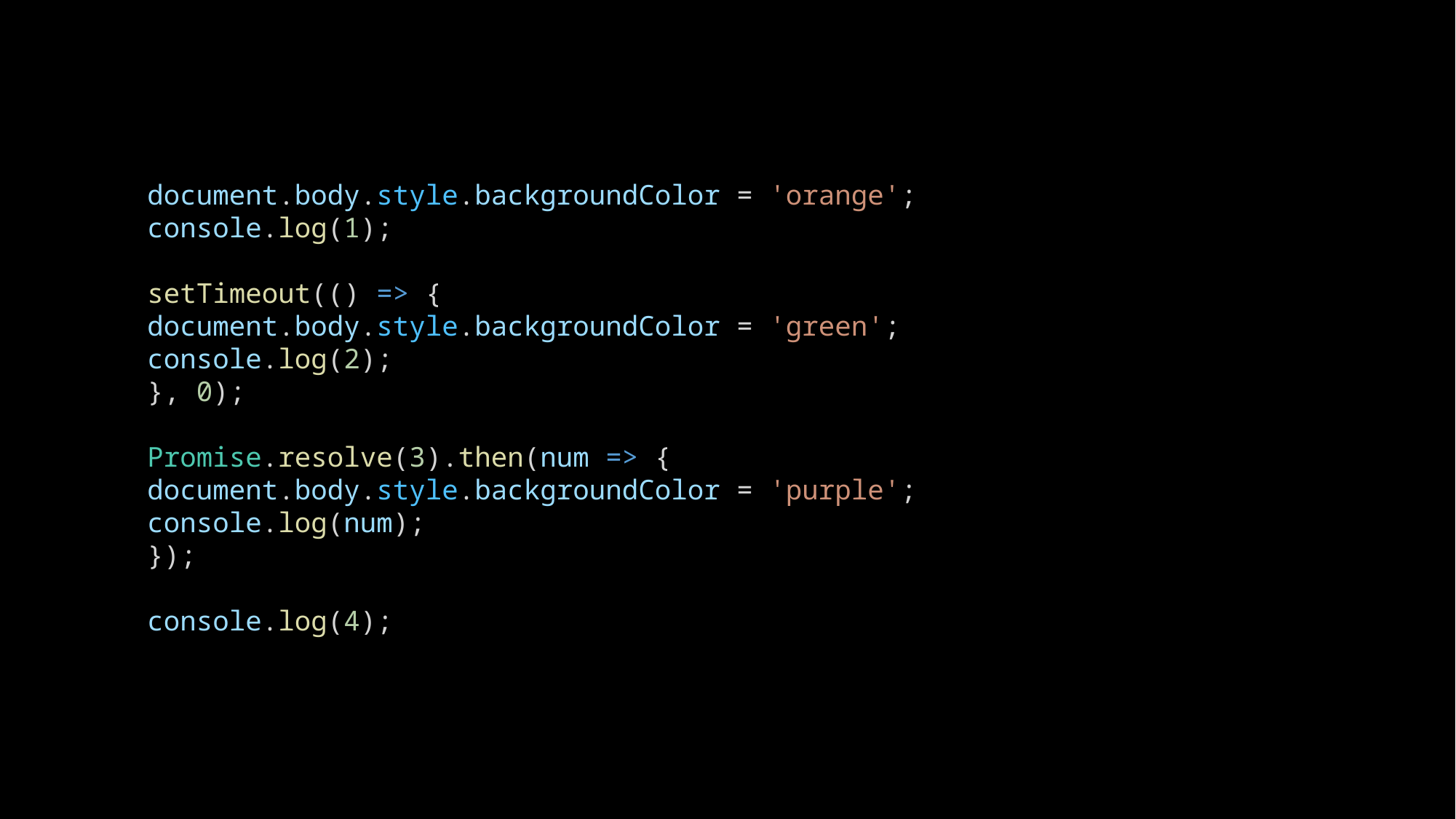

document.body.style.backgroundColor = 'orange';
console.log(1);
setTimeout(() => {
document.body.style.backgroundColor = 'green';
console.log(2);
}, 0);
Promise.resolve(3).then(num => {
document.body.style.backgroundColor = 'purple';
console.log(num);
});
console.log(4);